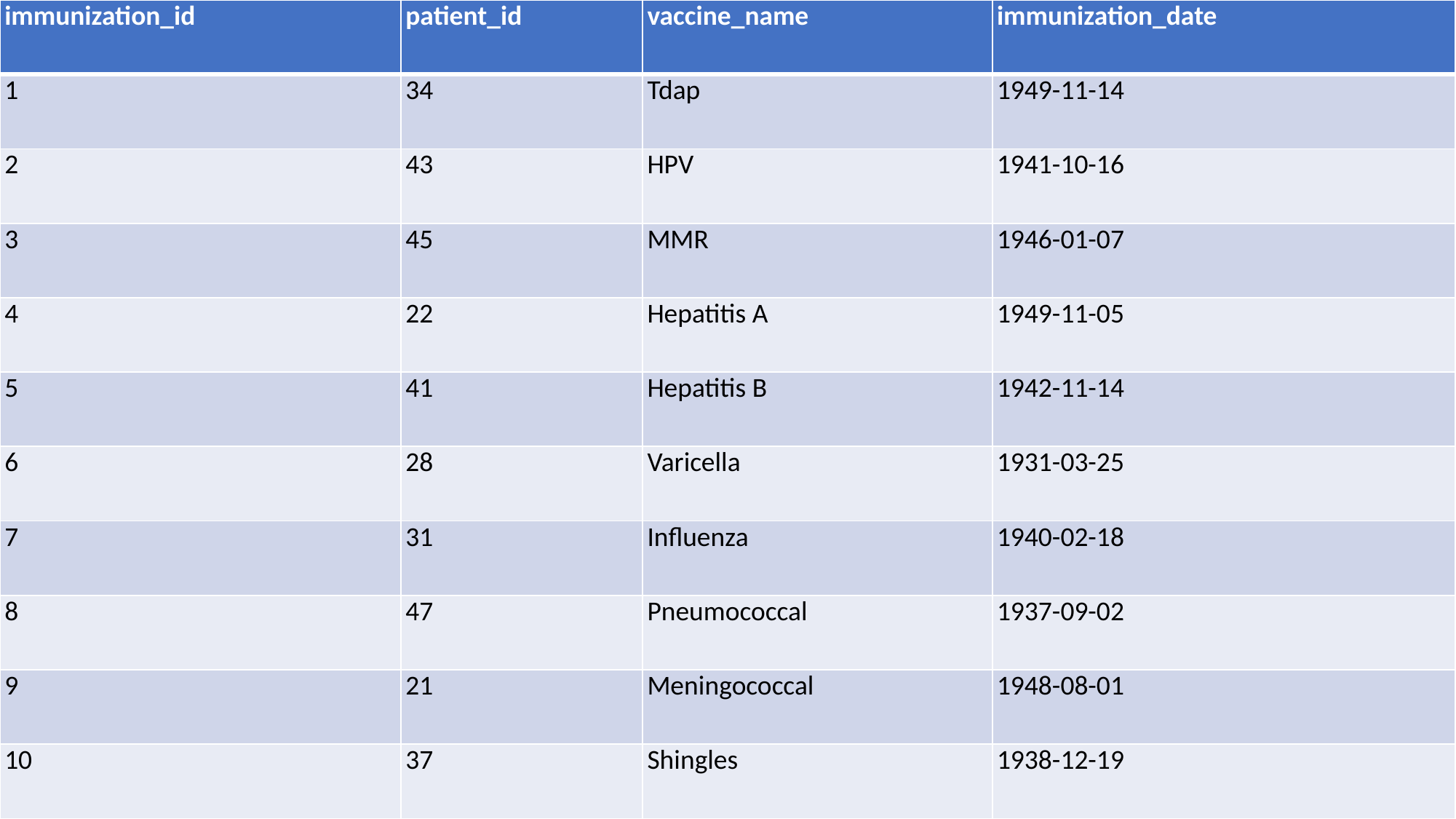

| immunization\_id | patient\_id | vaccine\_name | immunization\_date |
| --- | --- | --- | --- |
| 1 | 34 | Tdap | 1949-11-14 |
| 2 | 43 | HPV | 1941-10-16 |
| 3 | 45 | MMR | 1946-01-07 |
| 4 | 22 | Hepatitis A | 1949-11-05 |
| 5 | 41 | Hepatitis B | 1942-11-14 |
| 6 | 28 | Varicella | 1931-03-25 |
| 7 | 31 | Influenza | 1940-02-18 |
| 8 | 47 | Pneumococcal | 1937-09-02 |
| 9 | 21 | Meningococcal | 1948-08-01 |
| 10 | 37 | Shingles | 1938-12-19 |